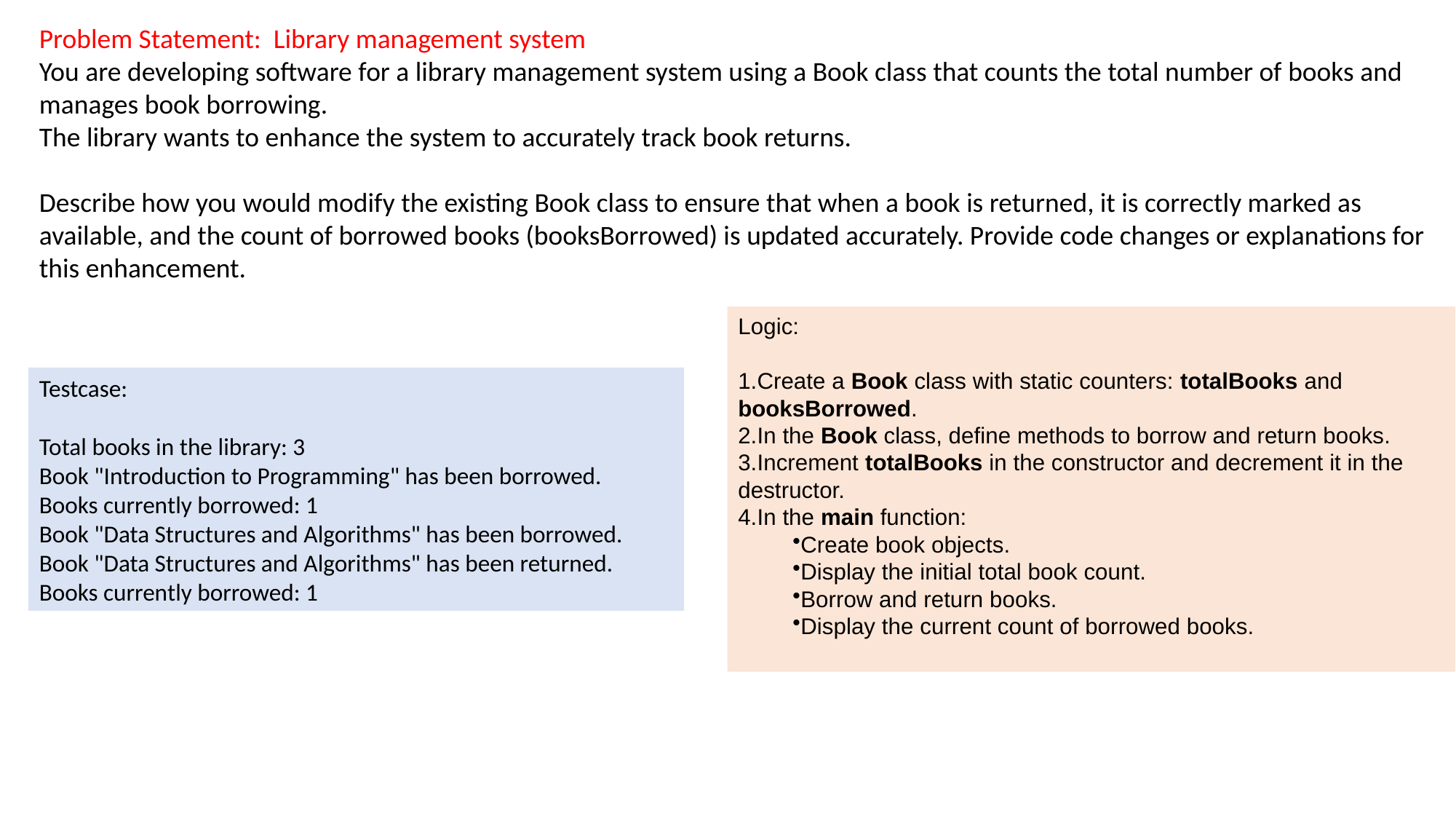

Problem Statement:  Library management system
You are developing software for a library management system using a Book class that counts the total number of books and manages book borrowing.
The library wants to enhance the system to accurately track book returns.

Describe how you would modify the existing Book class to ensure that when a book is returned, it is correctly marked as available, and the count of borrowed books (booksBorrowed) is updated accurately. Provide code changes or explanations for this enhancement.
Logic:

Create a Book class with static counters: totalBooks and booksBorrowed.
In the Book class, define methods to borrow and return books.
Increment totalBooks in the constructor and decrement it in the destructor.
In the main function:
Create book objects.
Display the initial total book count.
Borrow and return books.
Display the current count of borrowed books.

Testcase:

Total books in the library: 3
Book "Introduction to Programming" has been borrowed.
Books currently borrowed: 1
Book "Data Structures and Algorithms" has been borrowed.
Book "Data Structures and Algorithms" has been returned.
Books currently borrowed: 1